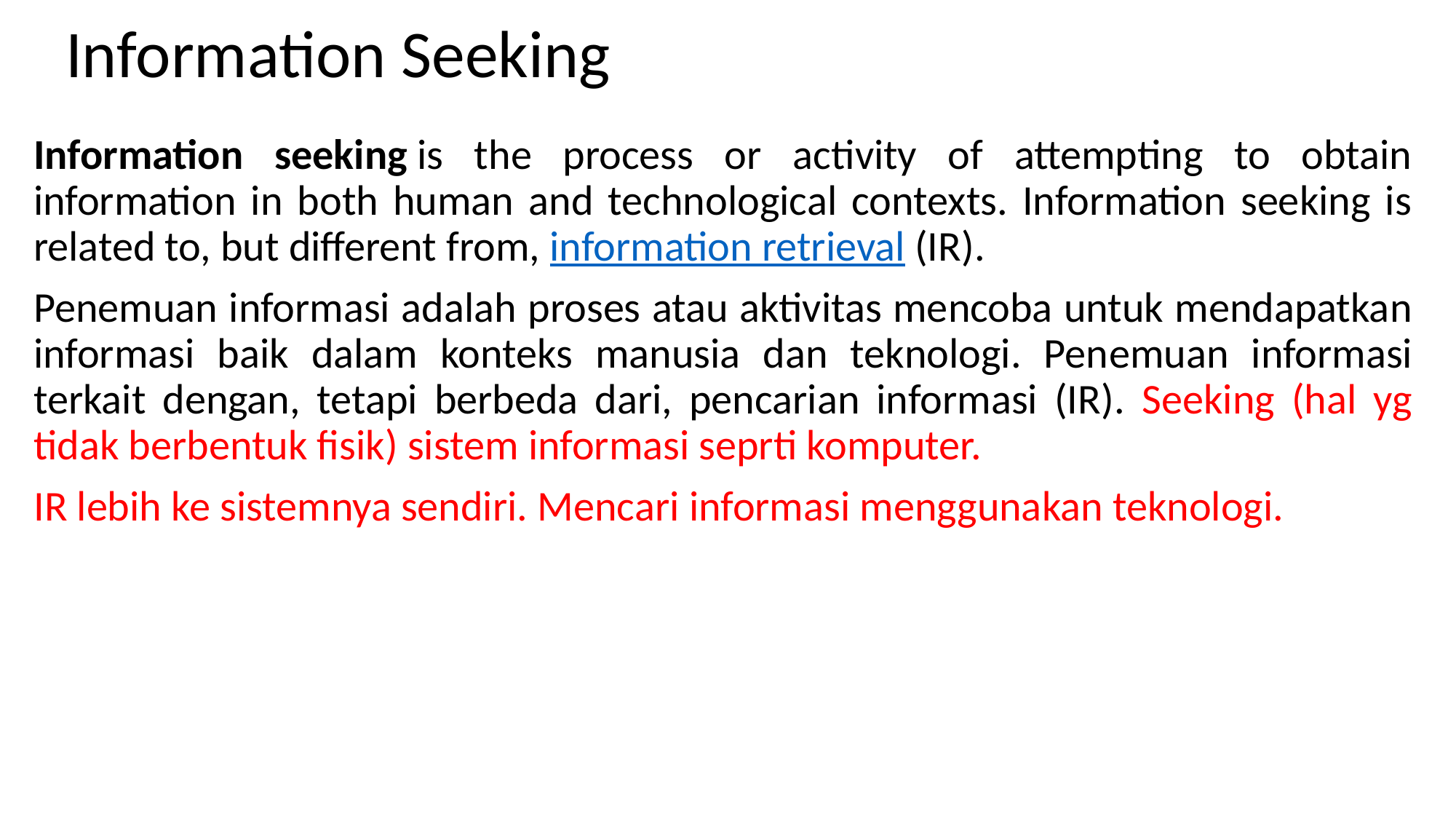

# Information Seeking
Information seeking is the process or activity of attempting to obtain information in both human and technological contexts. Information seeking is related to, but different from, information retrieval (IR).
Penemuan informasi adalah proses atau aktivitas mencoba untuk mendapatkan informasi baik dalam konteks manusia dan teknologi. Penemuan informasi terkait dengan, tetapi berbeda dari, pencarian informasi (IR). Seeking (hal yg tidak berbentuk fisik) sistem informasi seprti komputer.
IR lebih ke sistemnya sendiri. Mencari informasi menggunakan teknologi.